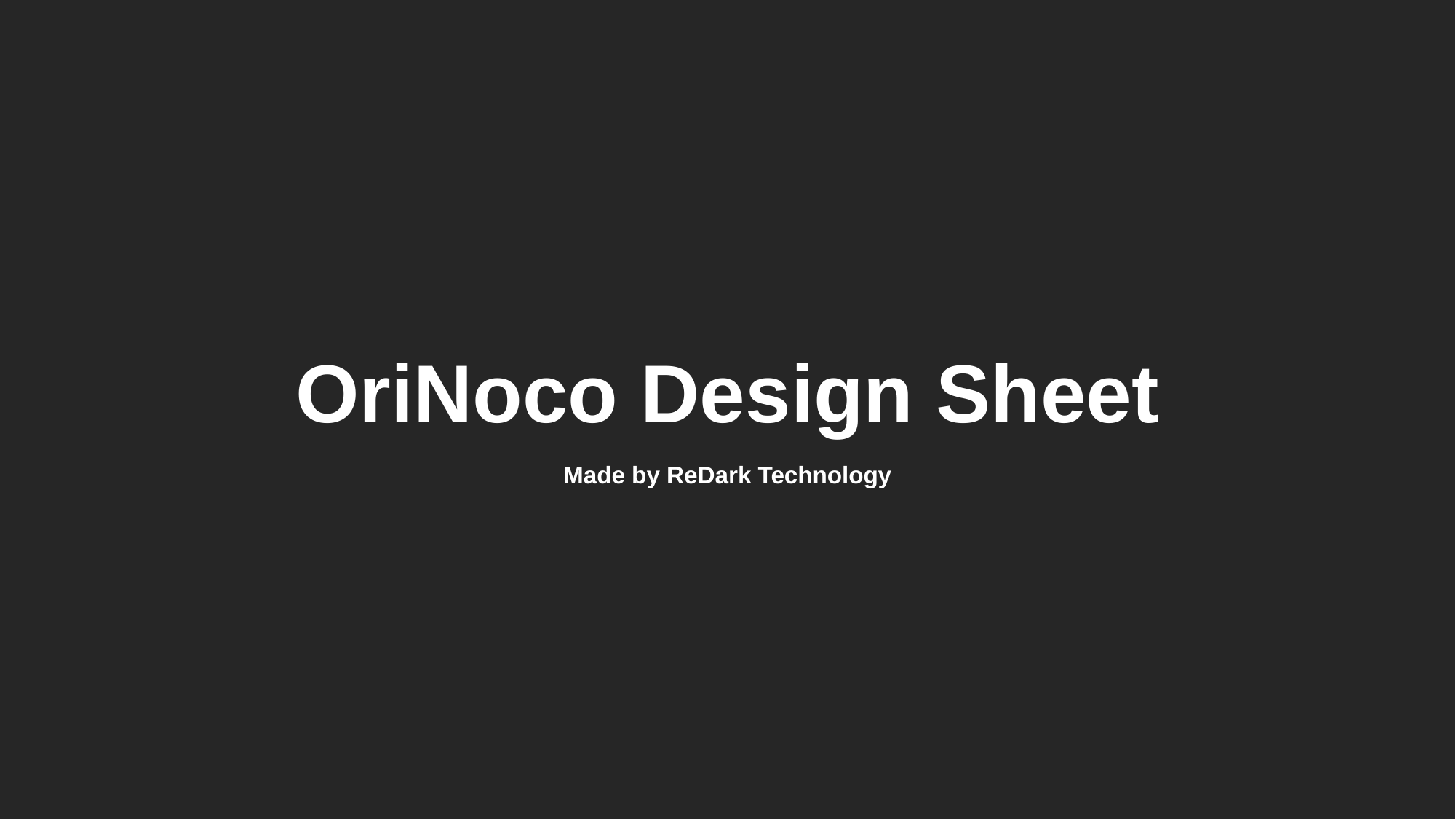

OriNoco Design Sheet
Made by ReDark Technology